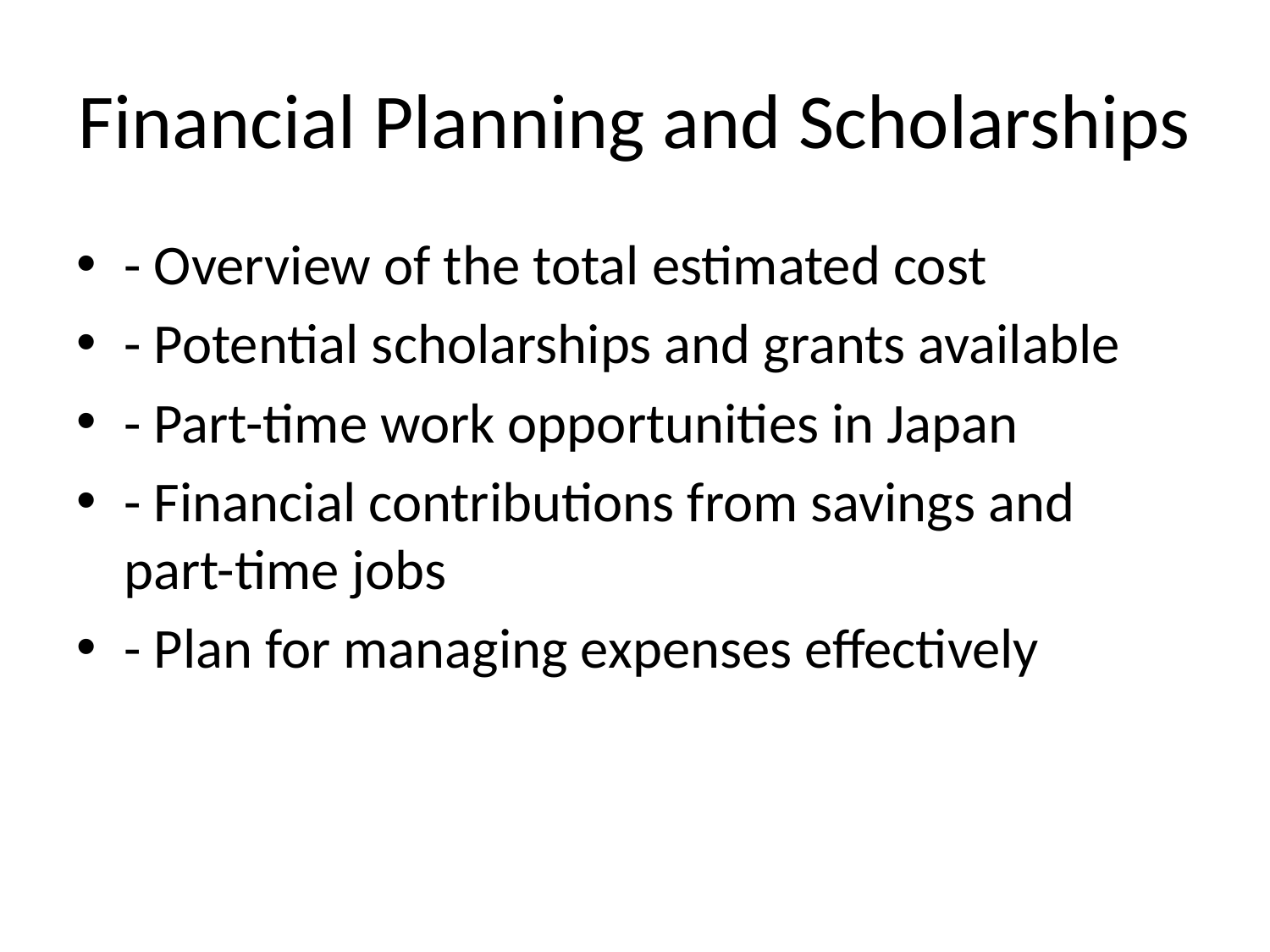

# Financial Planning and Scholarships
- Overview of the total estimated cost
- Potential scholarships and grants available
- Part-time work opportunities in Japan
- Financial contributions from savings and part-time jobs
- Plan for managing expenses effectively